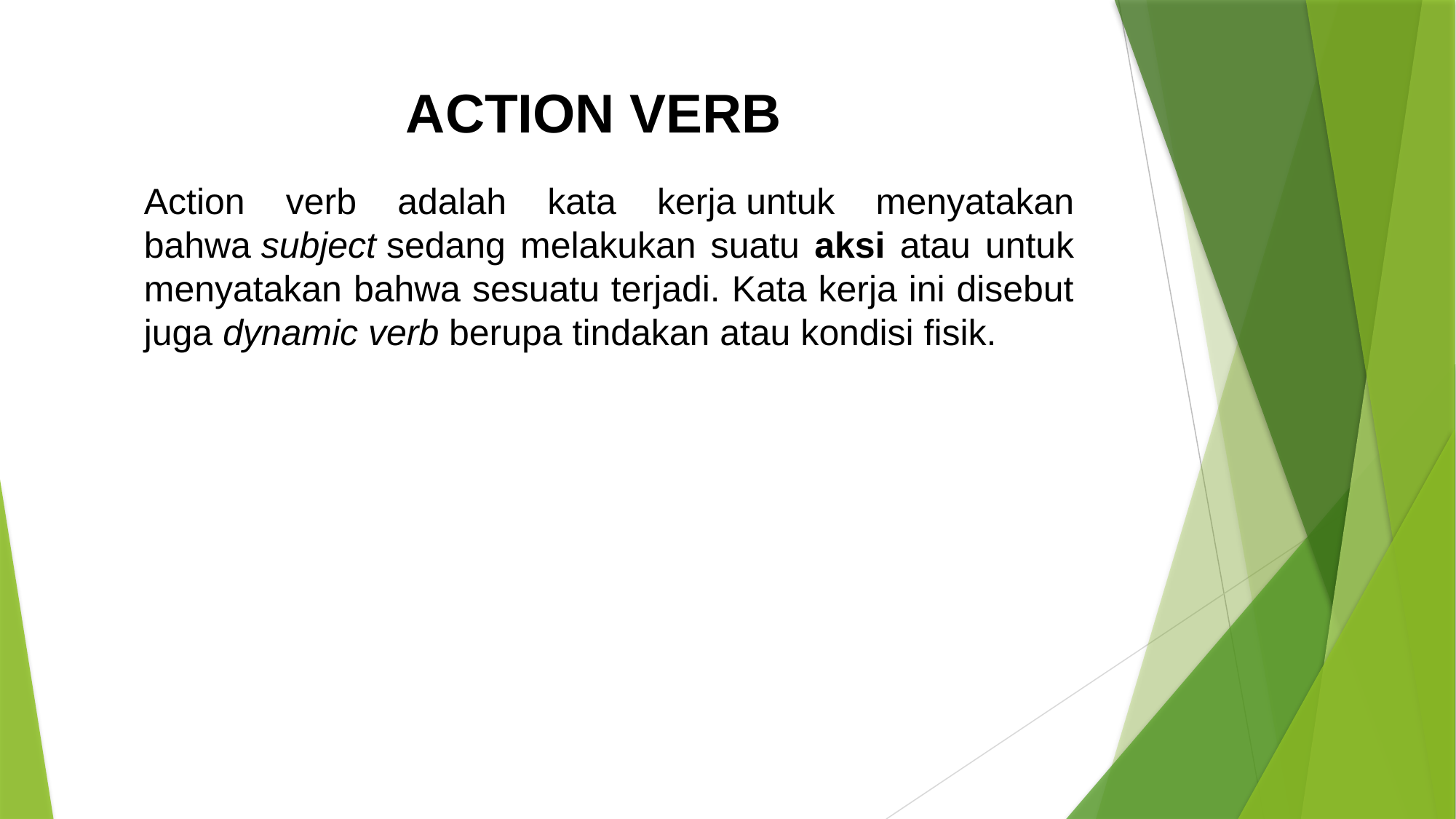

# ACTION VERB
Action verb adalah kata kerja untuk menyatakan bahwa subject sedang melakukan suatu aksi atau untuk menyatakan bahwa sesuatu terjadi. Kata kerja ini disebut juga dynamic verb berupa tindakan atau kondisi fisik.